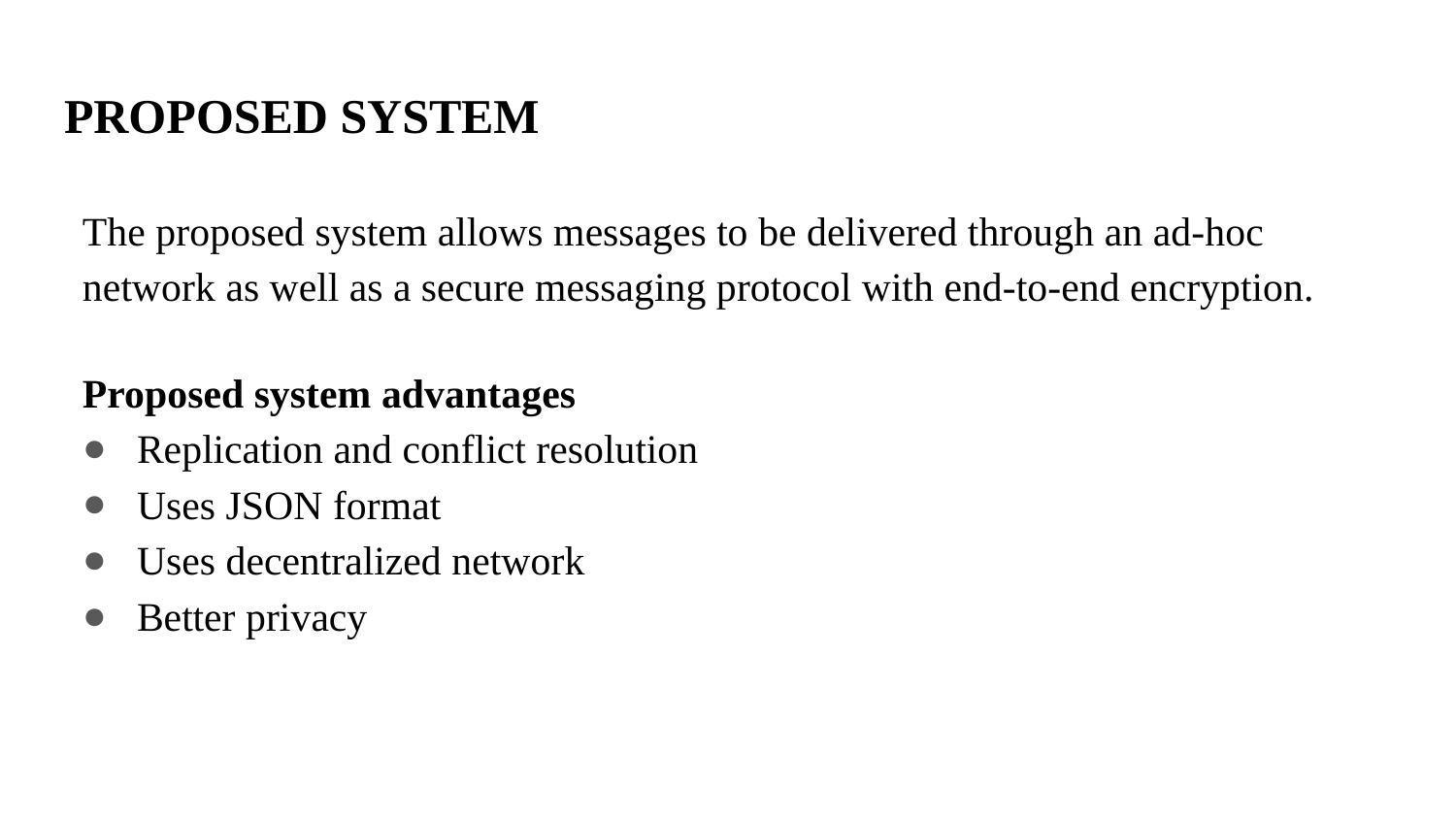

#
PROPOSED SYSTEM
The proposed system allows messages to be delivered through an ad-hoc network as well as a secure messaging protocol with end-to-end encryption.

Proposed system advantages
Replication and conflict resolution
Uses JSON format
Uses decentralized network
Better privacy